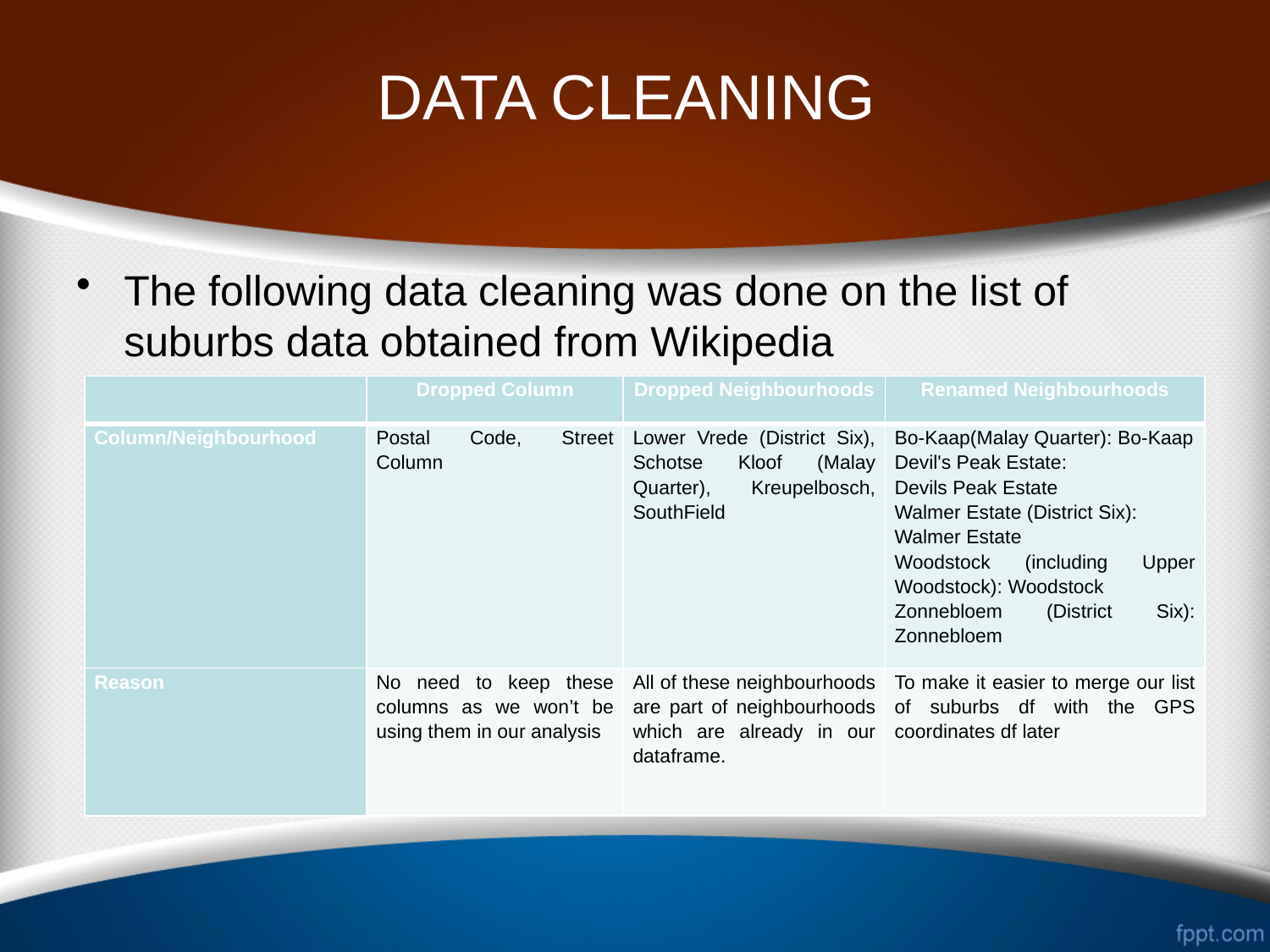

# DATA CLEANING
The following data cleaning was done on the list of suburbs data obtained from Wikipedia

|  | Dropped Column | Dropped Neighbourhoods | Renamed Neighbourhoods |
| --- | --- | --- | --- |
| Column/Neighbourhood | Postal Code, Street Column | Lower Vrede (District Six), Schotse Kloof (Malay Quarter), Kreupelbosch, SouthField | Bo-Kaap(Malay Quarter): Bo-Kaap Devil's Peak Estate: Devils Peak Estate Walmer Estate (District Six): Walmer Estate Woodstock (including Upper Woodstock): Woodstock Zonnebloem (District Six): Zonnebloem |
| Reason | No need to keep these columns as we won’t be using them in our analysis | All of these neighbourhoods are part of neighbourhoods which are already in our dataframe. | To make it easier to merge our list of suburbs df with the GPS coordinates df later |